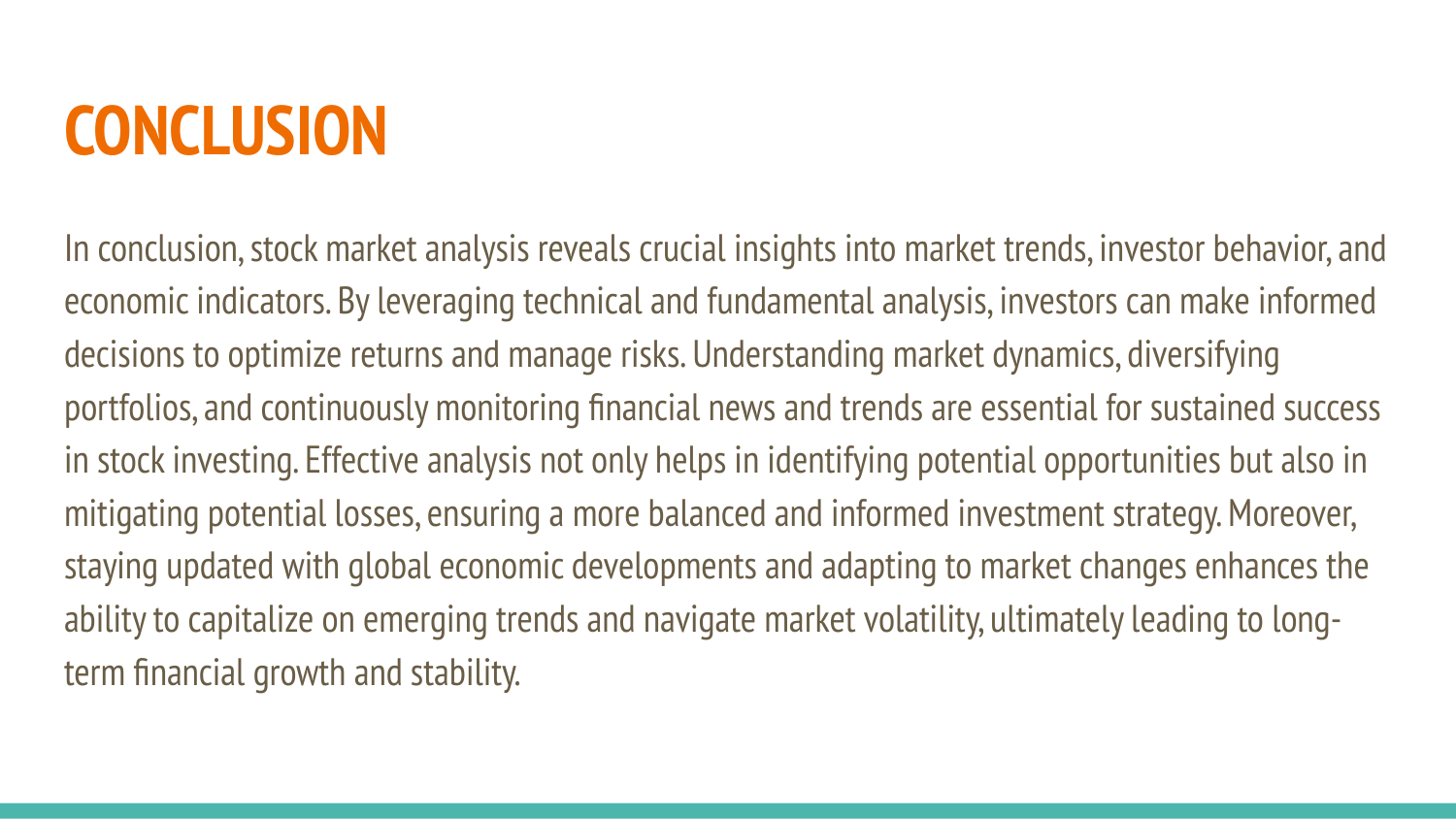

# CONCLUSION
In conclusion, stock market analysis reveals crucial insights into market trends, investor behavior, and economic indicators. By leveraging technical and fundamental analysis, investors can make informed decisions to optimize returns and manage risks. Understanding market dynamics, diversifying portfolios, and continuously monitoring financial news and trends are essential for sustained success in stock investing. Effective analysis not only helps in identifying potential opportunities but also in mitigating potential losses, ensuring a more balanced and informed investment strategy. Moreover, staying updated with global economic developments and adapting to market changes enhances the ability to capitalize on emerging trends and navigate market volatility, ultimately leading to long-term financial growth and stability.